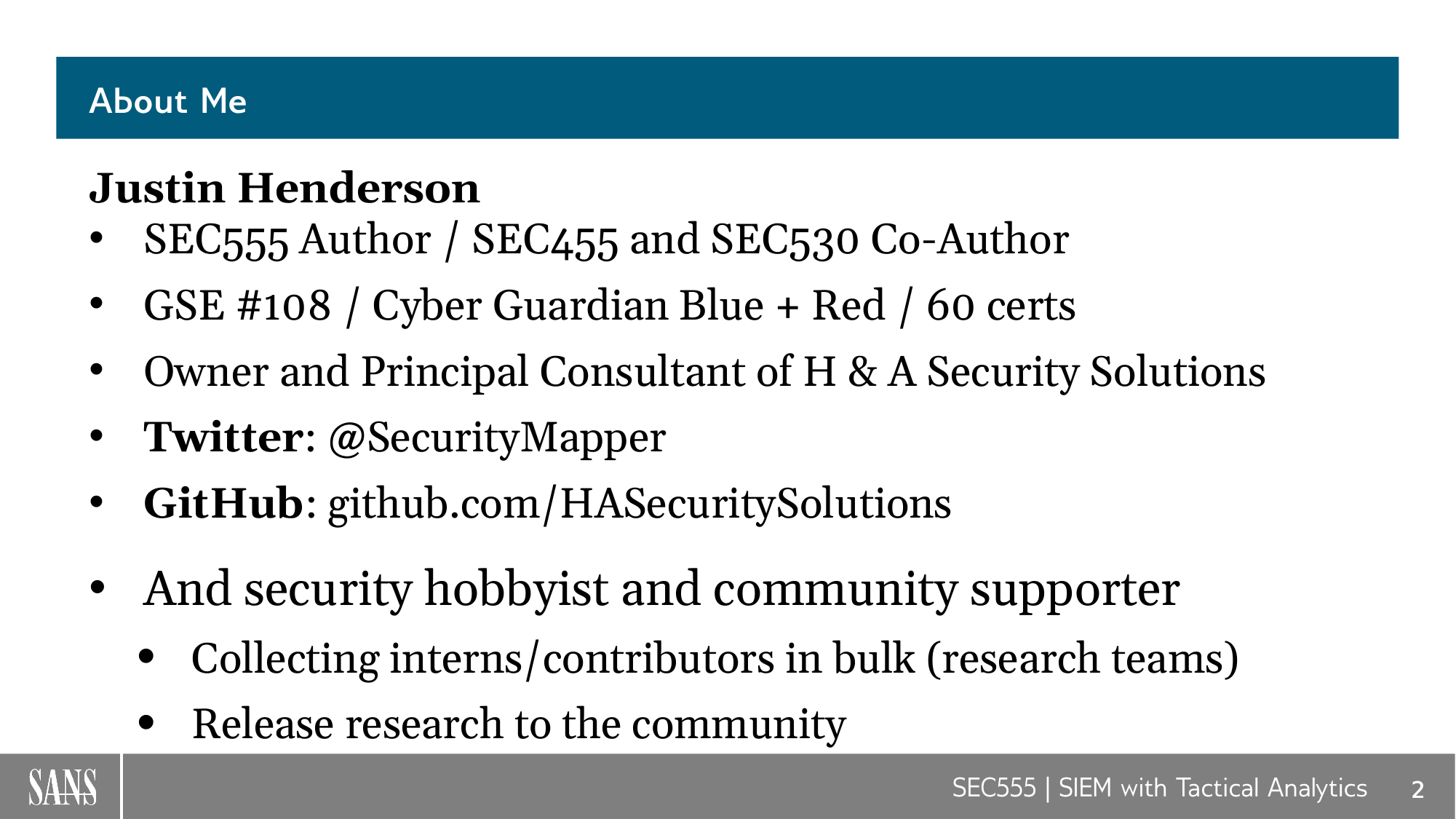

# About Me
Justin Henderson
SEC555 Author / SEC455 and SEC530 Co-Author
GSE #108 / Cyber Guardian Blue + Red / 60 certs
Owner and Principal Consultant of H & A Security Solutions
Twitter: @SecurityMapper
GitHub: github.com/HASecuritySolutions
And security hobbyist and community supporter
Collecting interns/contributors in bulk (research teams)
Release research to the community